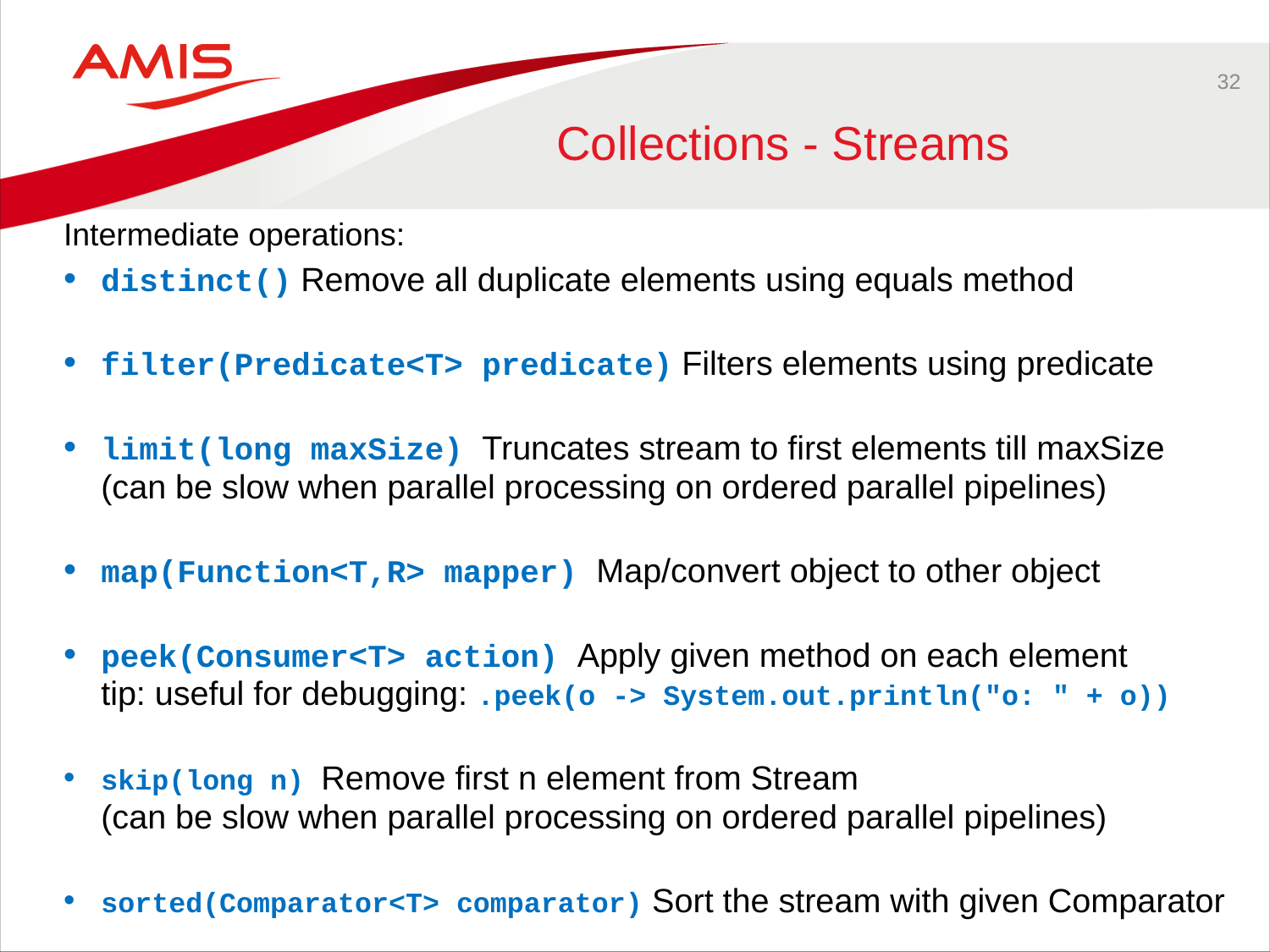

32
# Collections - Streams
Intermediate operations:
distinct() Remove all duplicate elements using equals method
filter(Predicate<T> predicate) Filters elements using predicate
limit(long maxSize) Truncates stream to first elements till maxSize
(can be slow when parallel processing on ordered parallel pipelines)
map(Function<T,R> mapper) Map/convert object to other object
peek(Consumer<T> action) Apply given method on each element
tip: useful for debugging: .peek(o -> System.out.println("o: " + o))
skip(long n) Remove first n element from Stream
(can be slow when parallel processing on ordered parallel pipelines)
sorted(Comparator<T> comparator) Sort the stream with given Comparator